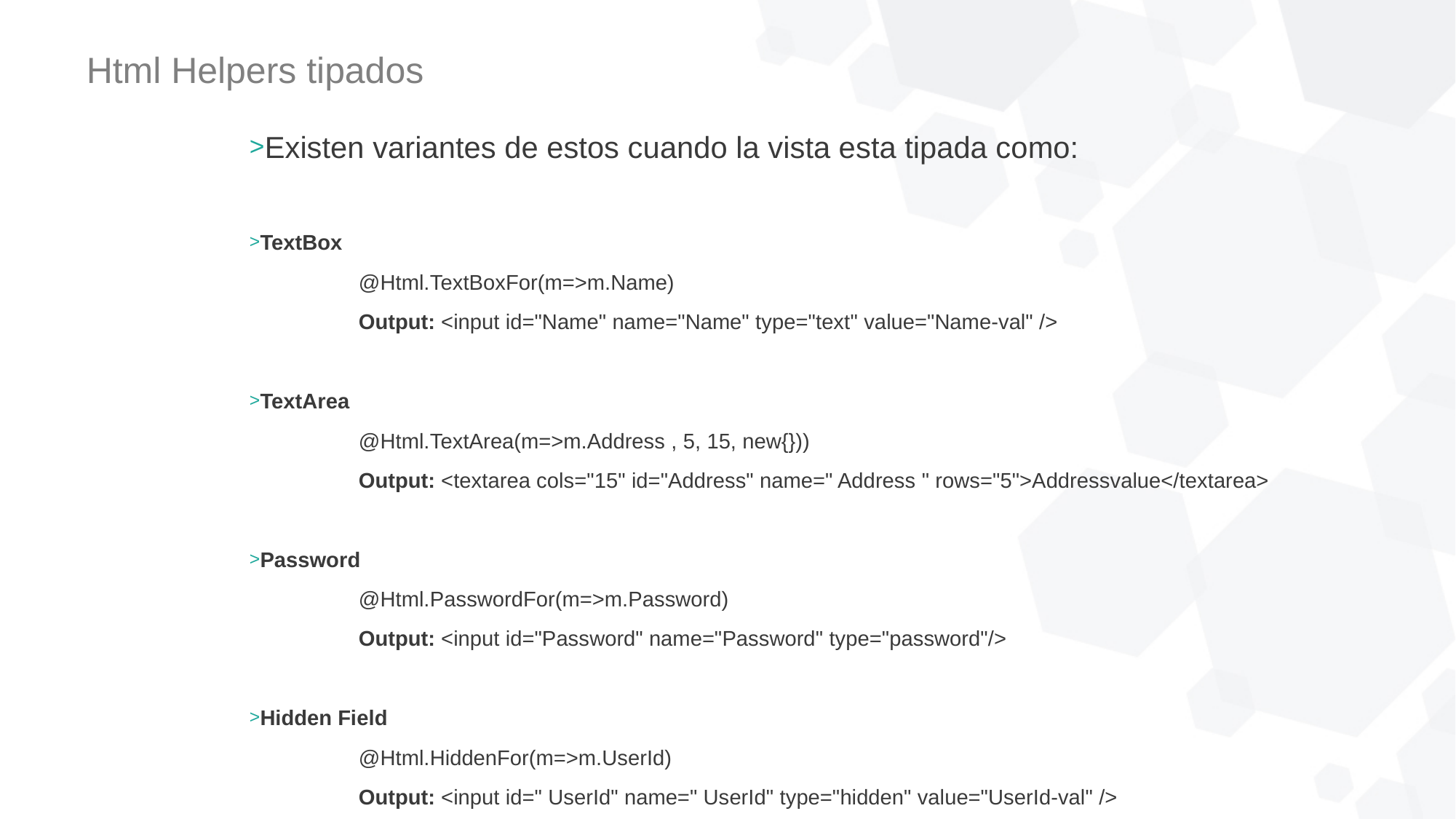

# Html Helpers tipados
Existen variantes de estos cuando la vista esta tipada como:

TextBox
	@Html.TextBoxFor(m=>m.Name)
	Output: <input id="Name" name="Name" type="text" value="Name-val" />

TextArea
	@Html.TextArea(m=>m.Address , 5, 15, new{}))
	Output: <textarea cols="15" id="Address" name=" Address " rows="5">Addressvalue</textarea>

Password
	@Html.PasswordFor(m=>m.Password)
	Output: <input id="Password" name="Password" type="password"/>

Hidden Field
	@Html.HiddenFor(m=>m.UserId)
	Output: <input id=" UserId" name=" UserId" type="hidden" value="UserId-val" />